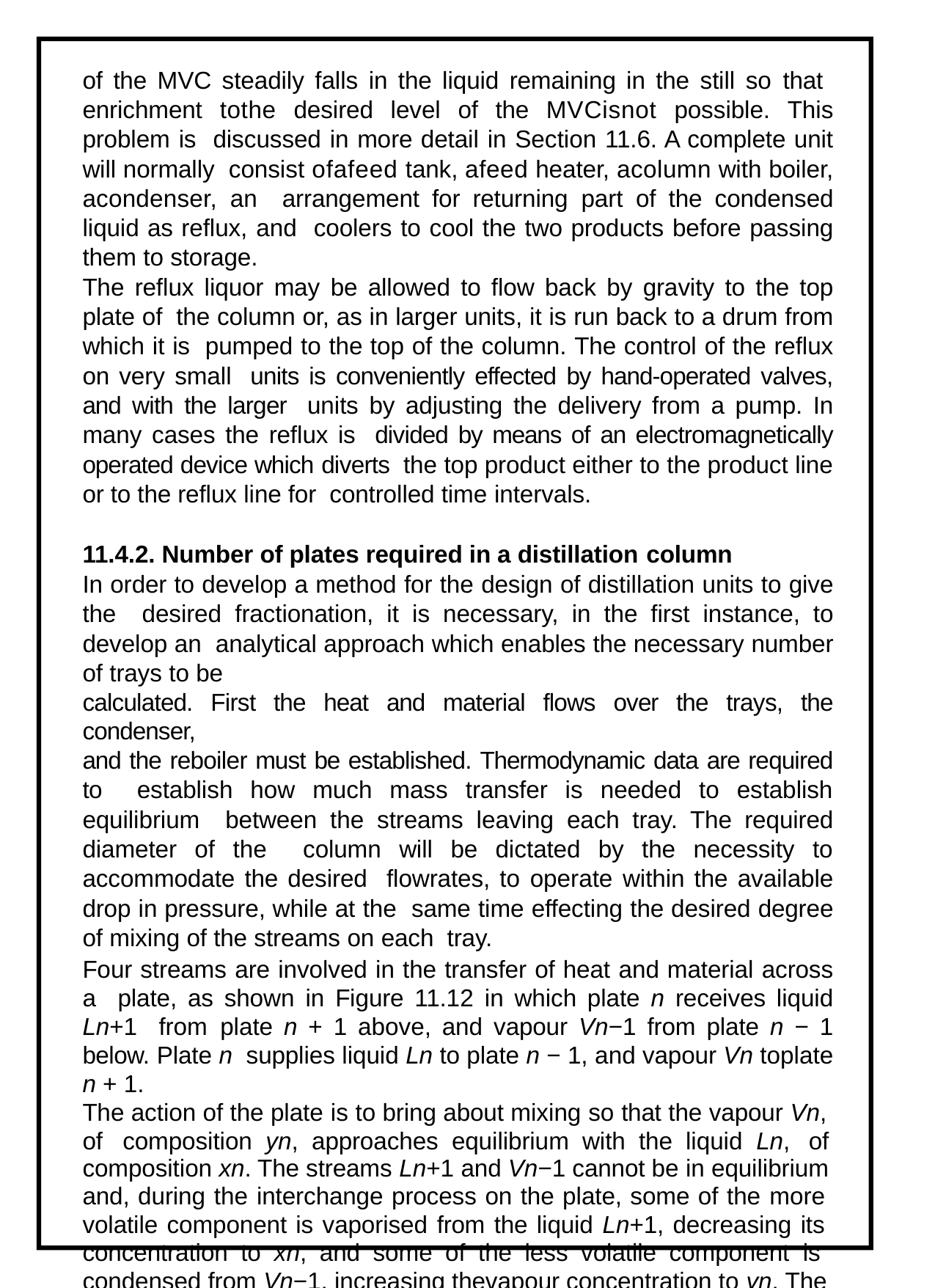

of the MVC steadily falls in the liquid remaining in the still so that  enrichment tothe desired level of the MVCisnot possible. This problem is  discussed in more detail in Section 11.6. A complete unit will normally  consist ofafeed tank, afeed heater, acolumn with boiler, acondenser, an  arrangement for returning part of the condensed liquid as reflux, and  coolers to cool the two products before passing them to storage.
The reflux liquor may be allowed to flow back by gravity to the top plate of  the column or, as in larger units, it is run back to a drum from which it is  pumped to the top of the column. The control of the reflux on very small  units is conveniently effected by hand-operated valves, and with the larger  units by adjusting the delivery from a pump. In many cases the reflux is  divided by means of an electromagnetically operated device which diverts  the top product either to the product line or to the reflux line for  controlled time intervals.

11.4.2. Number of plates required in a distillation column
In order to develop a method for the design of distillation units to give the  desired fractionation, it is necessary, in the first instance, to develop an  analytical approach which enables the necessary number of trays to be
calculated. First the heat and material flows over the trays, the condenser,
and the reboiler must be established. Thermodynamic data are required to  establish how much mass transfer is needed to establish equilibrium  between the streams leaving each tray. The required diameter of the  column will be dictated by the necessity to accommodate the desired  flowrates, to operate within the available drop in pressure, while at the  same time effecting the desired degree of mixing of the streams on each  tray.
Four streams are involved in the transfer of heat and material across a  plate, as shown in Figure 11.12 in which plate n receives liquid Ln+1  from plate n + 1 above, and vapour Vn−1 from plate n − 1 below. Plate n  supplies liquid Ln to plate n − 1, and vapour Vn toplate n + 1.
The action of the plate is to bring about mixing so that the vapour Vn,  of   composition  yn,  approaches  equilibrium  with  the  liquid  Ln,  of
composition xn. The streams Ln+1 and Vn−1 cannot be in equilibrium
and, during the interchange process on the plate, some of the more  volatile component is vaporised from the liquid Ln+1, decreasing its  concentration to xn, and some of the less volatile component is  condensed from Vn−1, increasing thevapour concentration to yn. The  heat required to vaporise the more volatile component from the liquid  is supplied by partial condensation of